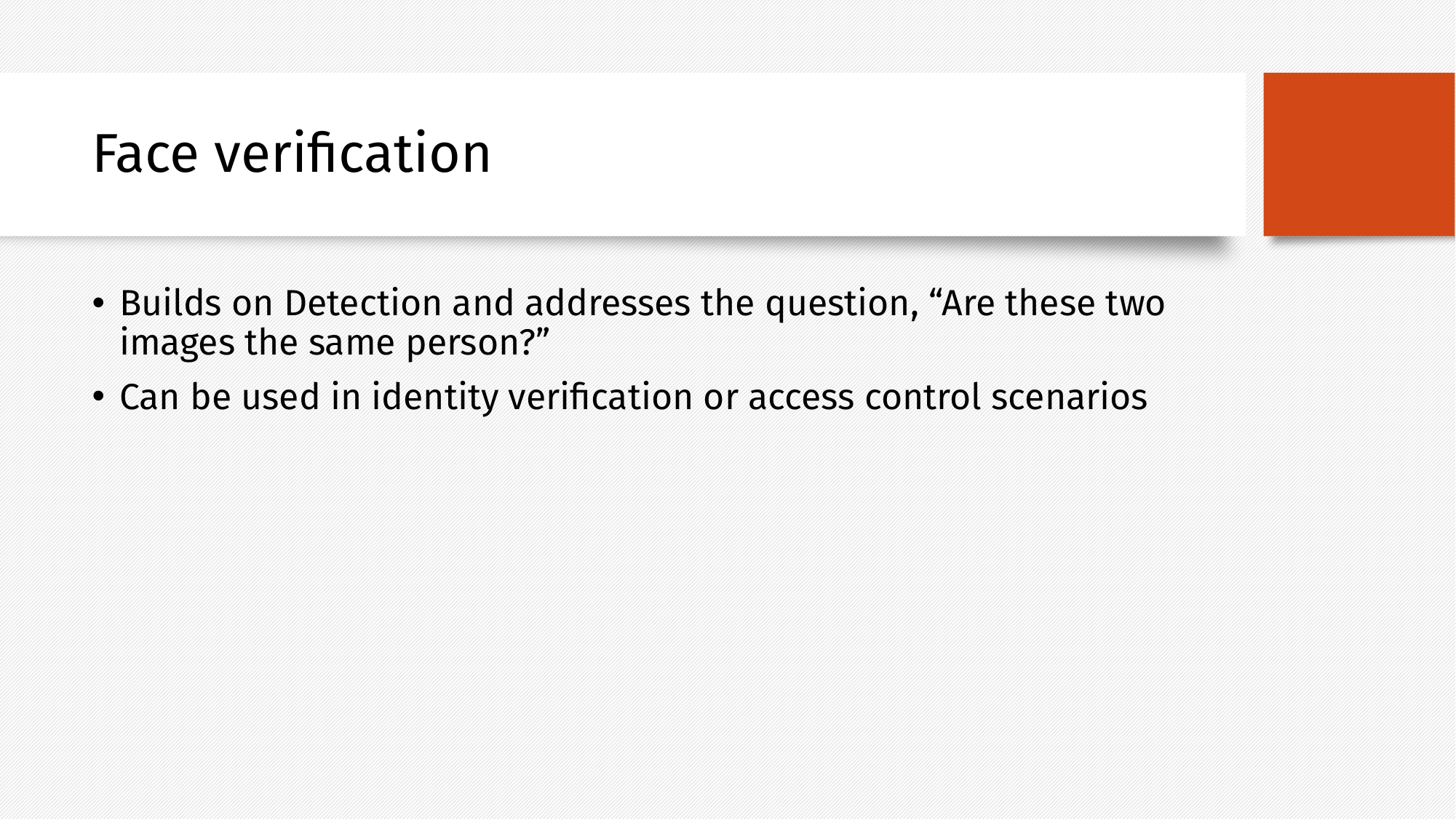

# Face verification
Builds on Detection and addresses the question, “Are these two images the same person?”
Can be used in identity verification or access control scenarios